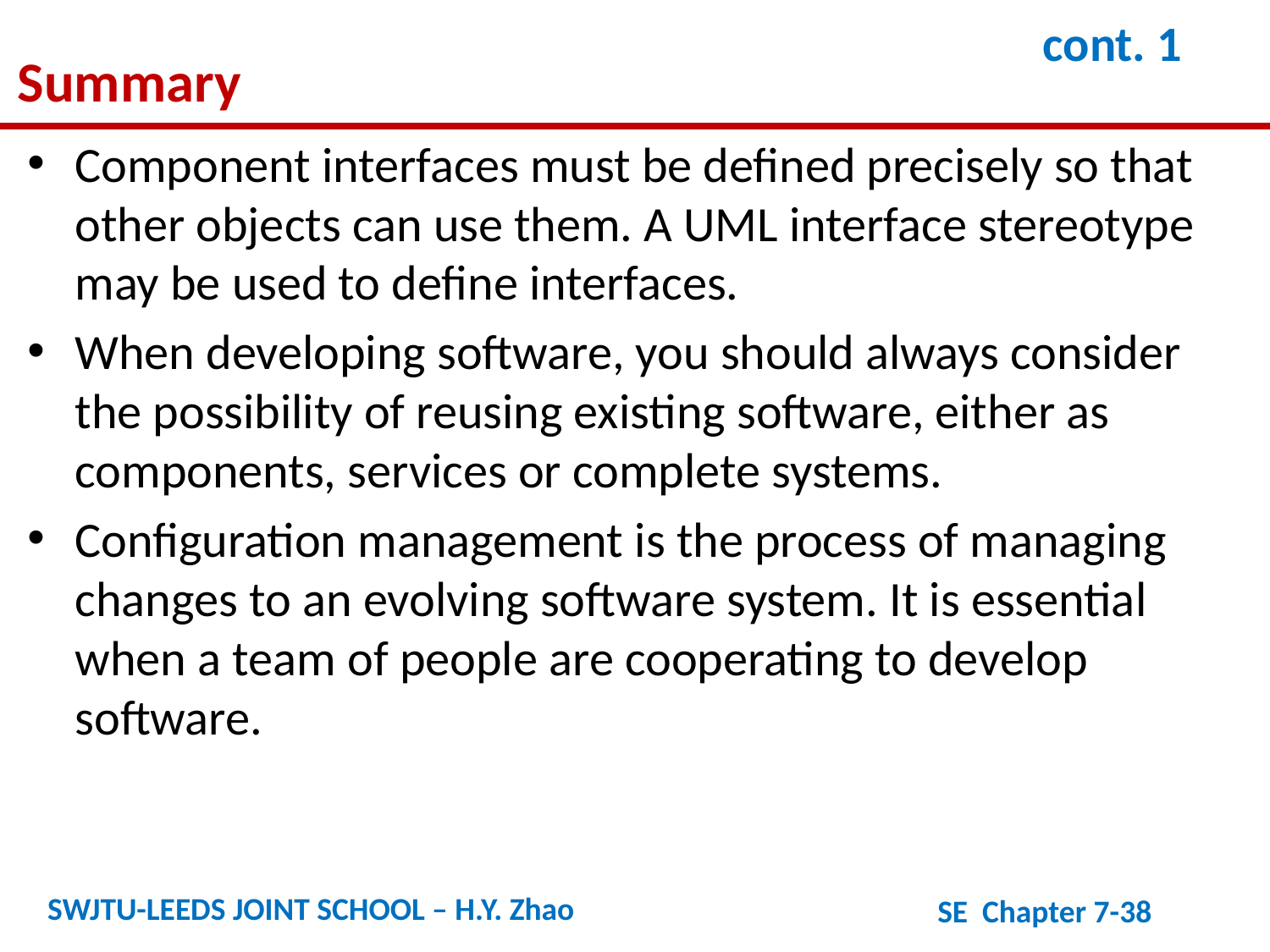

cont. 1

Summary
Component interfaces must be defined precisely so that other objects can use them. A UML interface stereotype may be used to define interfaces.
When developing software, you should always consider the possibility of reusing existing software, either as components, services or complete systems.
Configuration management is the process of managing changes to an evolving software system. It is essential when a team of people are cooperating to develop software.
SWJTU-LEEDS JOINT SCHOOL – H.Y. Zhao
SE  Chapter 7-38